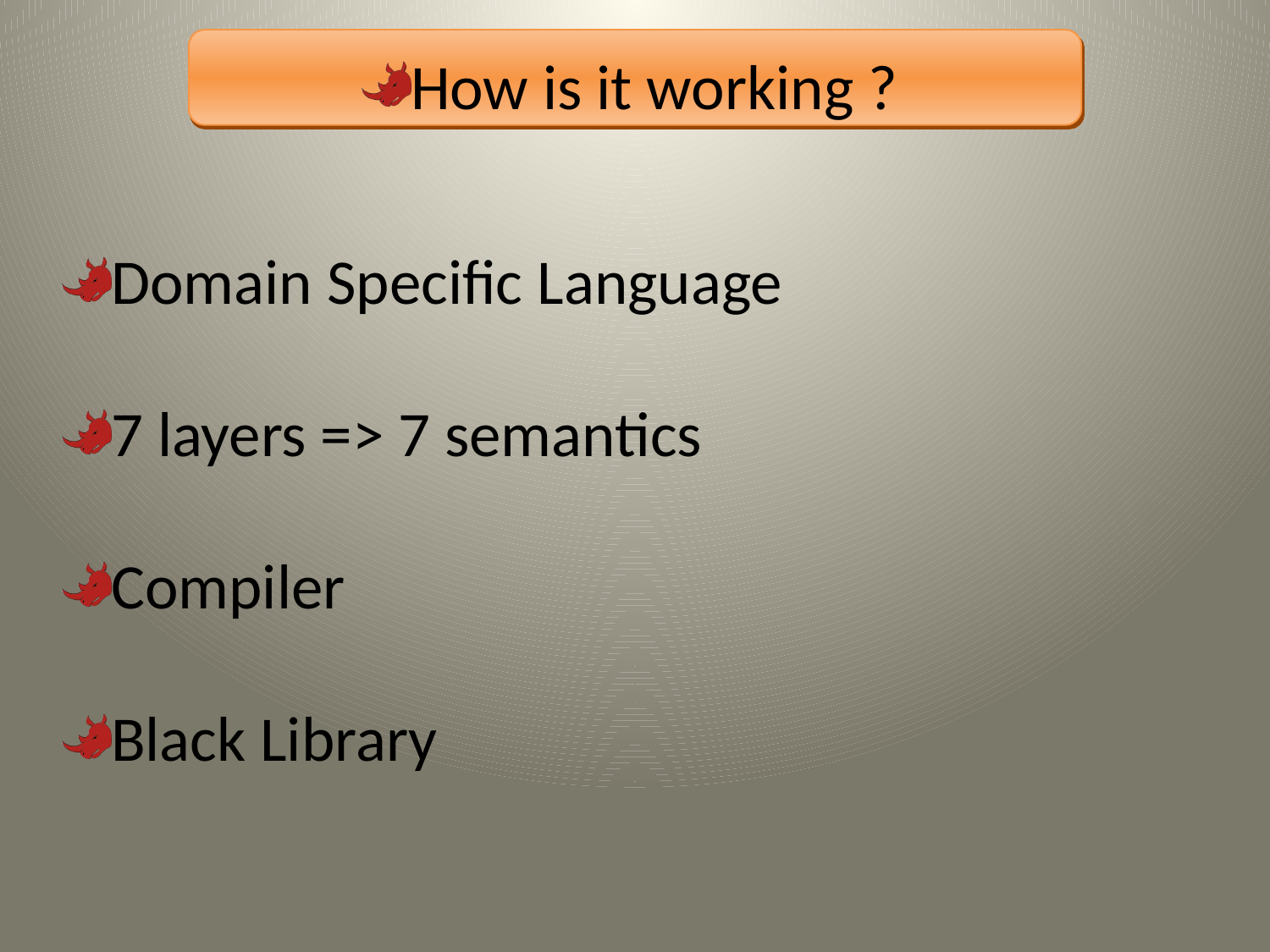

How is it working ?
Domain Specific Language
7 layers => 7 semantics
Compiler
Black Library